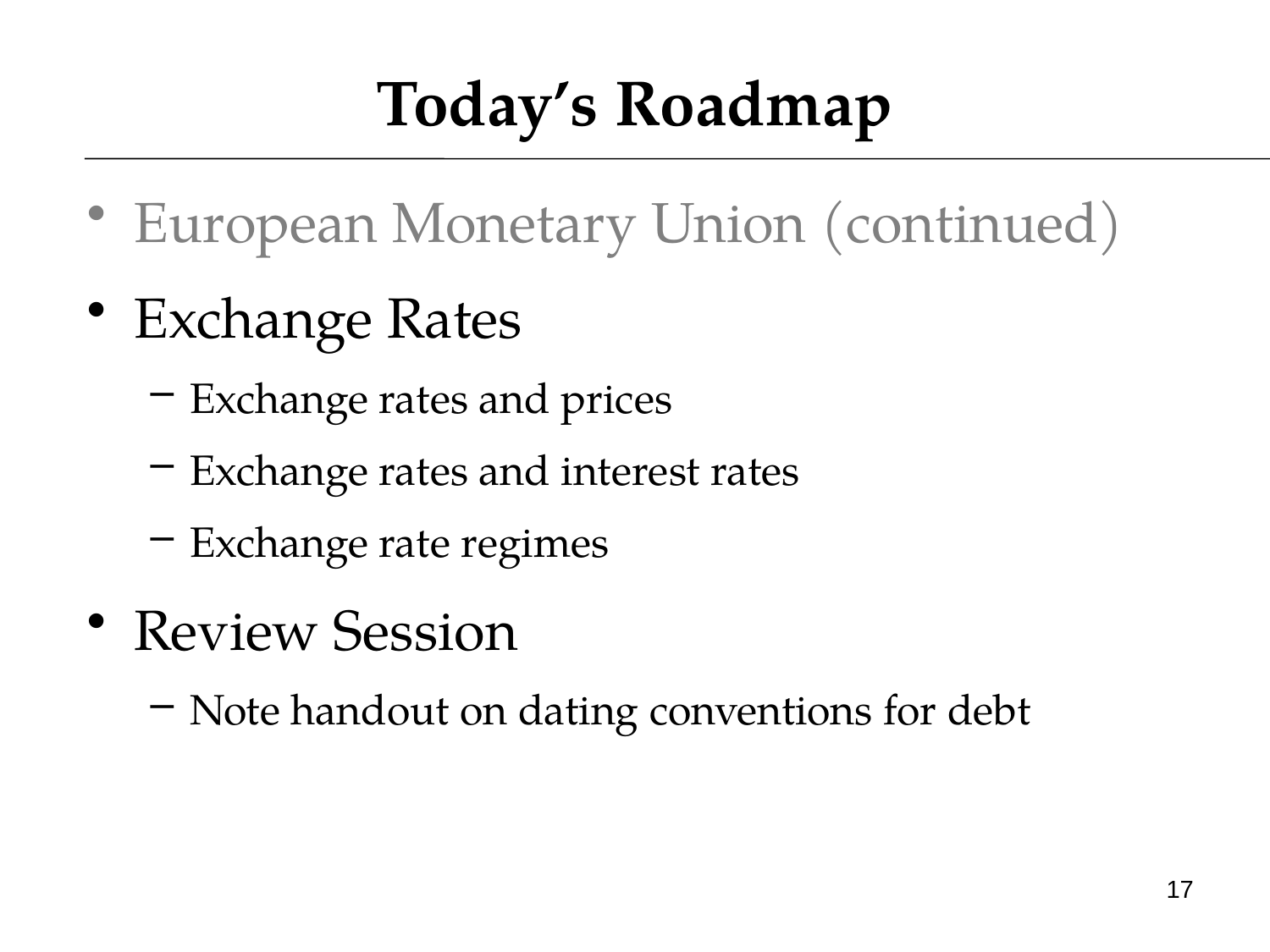

# Today’s Roadmap
European Monetary Union (continued)
Exchange Rates
Exchange rates and prices
Exchange rates and interest rates
Exchange rate regimes
Review Session
Note handout on dating conventions for debt

17